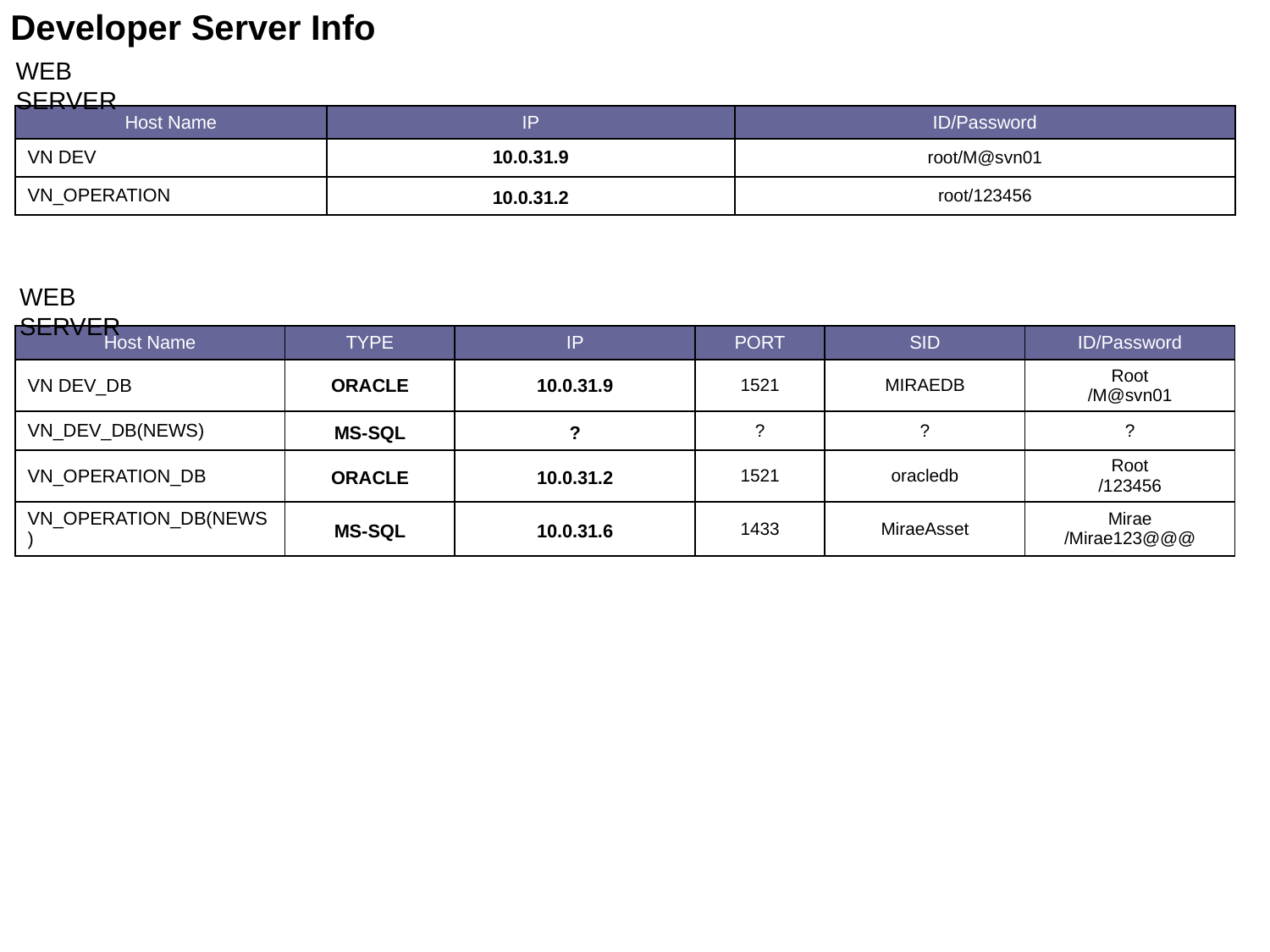

# Developer Server Info
WEB SERVER
| Host Name | IP | ID/Password |
| --- | --- | --- |
| VN DEV | 10.0.31.9 | root/M@svn01 |
| VN\_OPERATION | 10.0.31.2 | root/123456 |
WEB SERVER
| Host Name | TYPE | IP | PORT | SID | ID/Password |
| --- | --- | --- | --- | --- | --- |
| VN DEV\_DB | ORACLE | 10.0.31.9 | 1521 | MIRAEDB | Root /M@svn01 |
| VN\_DEV\_DB(NEWS) | MS-SQL | ? | ? | ? | ? |
| VN\_OPERATION\_DB | ORACLE | 10.0.31.2 | 1521 | oracledb | Root /123456 |
| VN\_OPERATION\_DB(NEWS) | MS-SQL | 10.0.31.6 | 1433 | MiraeAsset | Mirae /Mirae123@@@ |